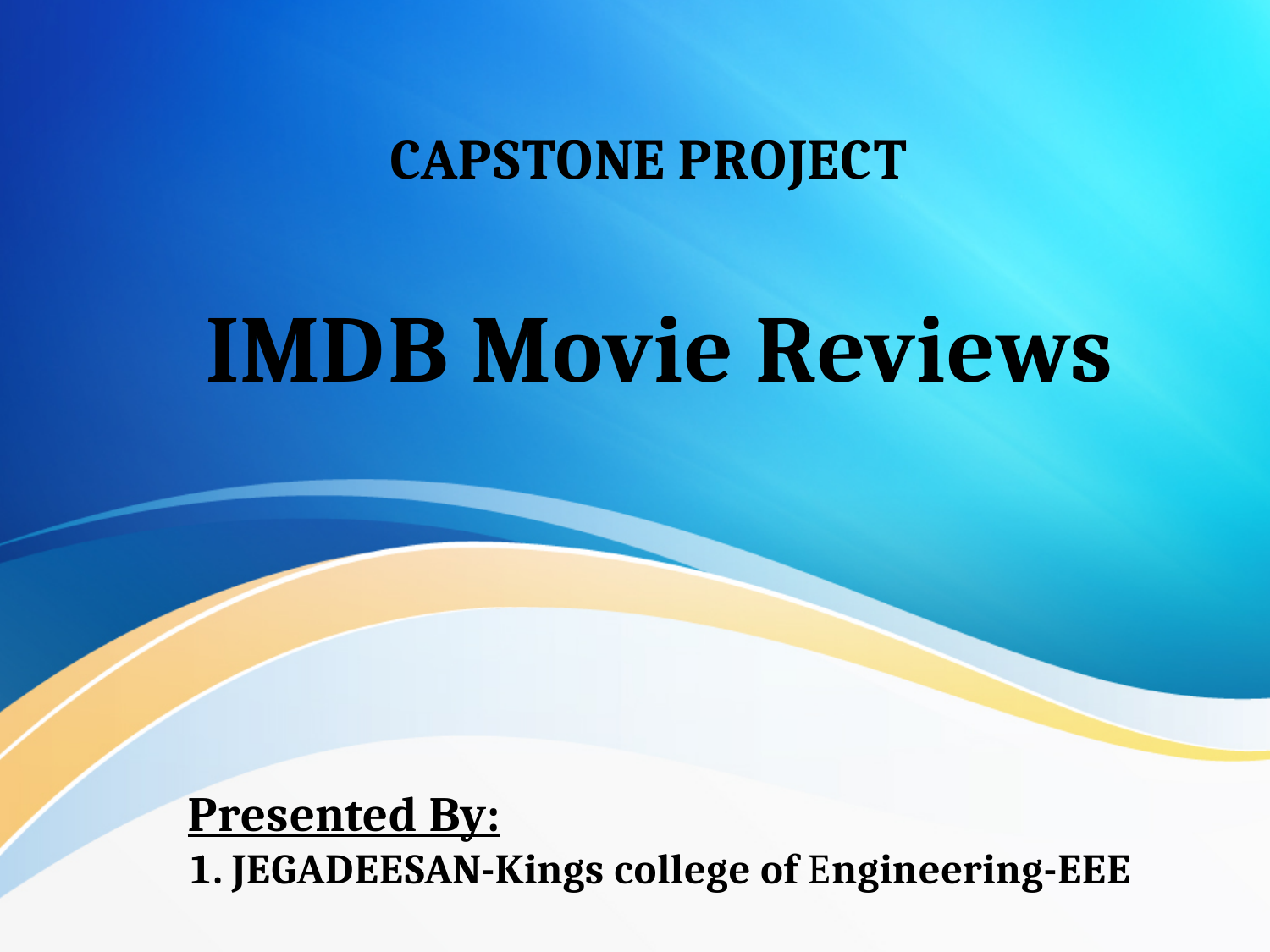

CAPSTONE PROJECT
IMDB Movie Reviews
Presented By:
1. JEGADEESAN-Kings college of Engineering-EEE